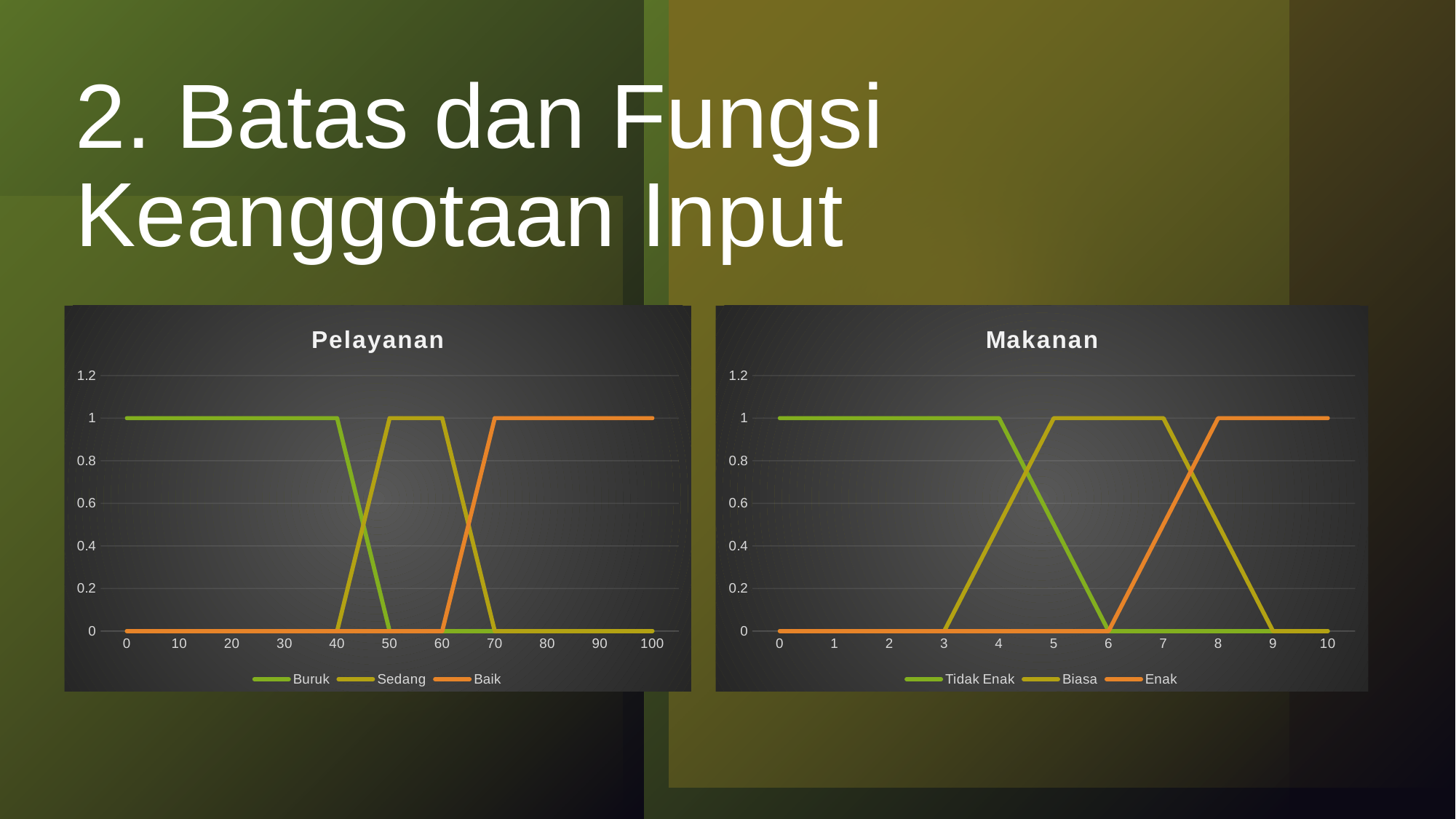

# 2. Batas dan Fungsi Keanggotaan Input

### Chart: Makanan

| Category | Tidak Enak | Biasa | Enak |
|---|---|---|---|
| 0 | 1.0 | 0.0 | 0.0 |
| 1 | 1.0 | 0.0 | 0.0 |
| 2 | 1.0 | 0.0 | 0.0 |
| 3 | 1.0 | 0.0 | 0.0 |
| 4 | 1.0 | 0.5 | 0.0 |
| 5 | 0.5 | 1.0 | 0.0 |
| 6 | 0.0 | 1.0 | 0.0 |
| 7 | 0.0 | 1.0 | 0.5 |
| 8 | 0.0 | 0.5 | 1.0 |
| 9 | 0.0 | 0.0 | 1.0 |
| 10 | 0.0 | 0.0 | 1.0 |

### Chart: Pelayanan

| Category | Buruk | Sedang | Baik |
|---|---|---|---|
| 0 | 1.0 | 0.0 | 0.0 |
| 10 | 1.0 | 0.0 | 0.0 |
| 20 | 1.0 | 0.0 | 0.0 |
| 30 | 1.0 | 0.0 | 0.0 |
| 40 | 1.0 | 0.0 | 0.0 |
| 50 | 0.0 | 1.0 | 0.0 |
| 60 | 0.0 | 1.0 | 0.0 |
| 70 | 0.0 | 0.0 | 1.0 |
| 80 | 0.0 | 0.0 | 1.0 |
| 90 | 0.0 | 0.0 | 1.0 |
| 100 | 0.0 | 0.0 | 1.0 |